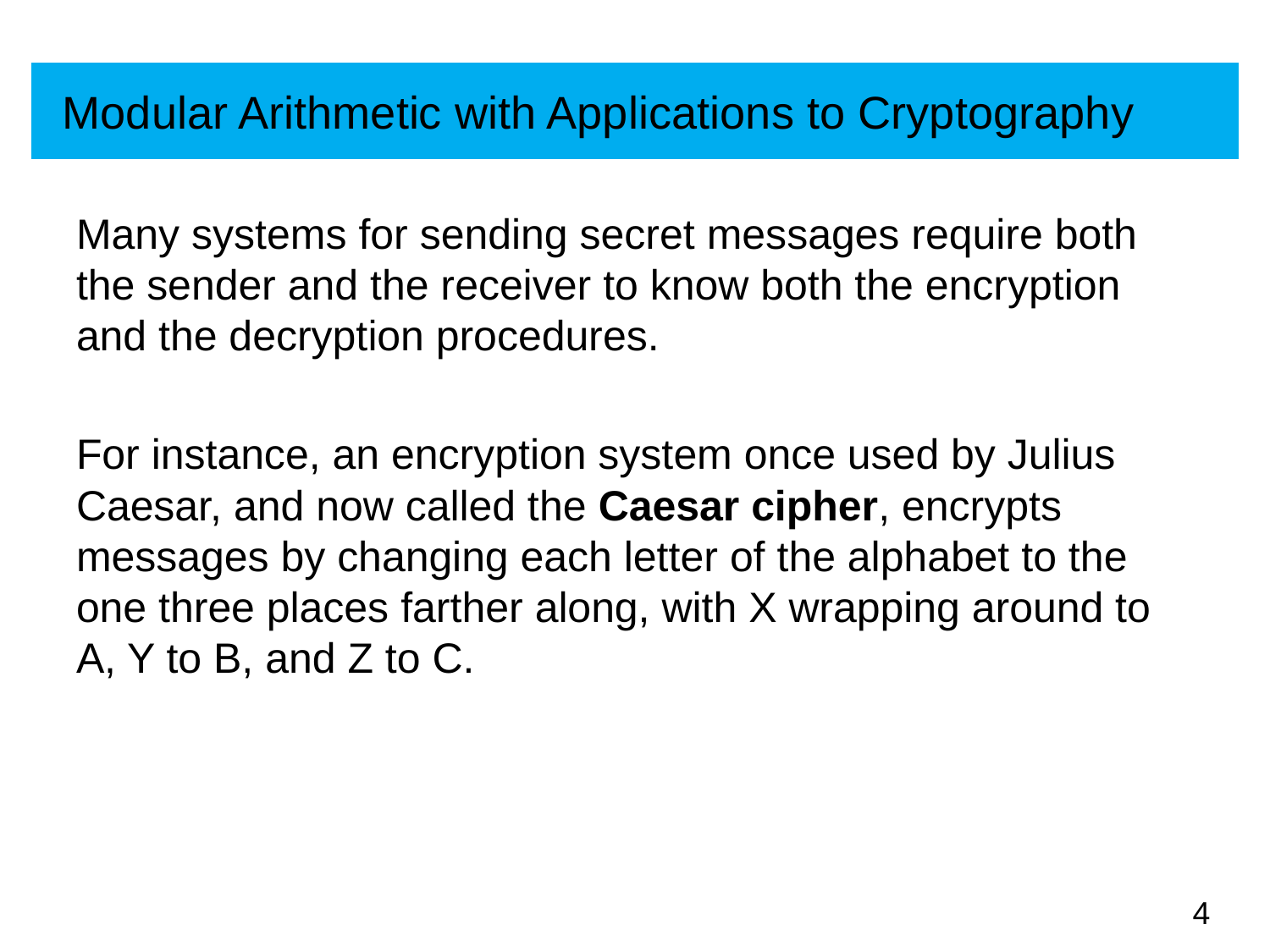

# Modular Arithmetic with Applications to Cryptography
Many systems for sending secret messages require both the sender and the receiver to know both the encryption and the decryption procedures.

For instance, an encryption system once used by Julius Caesar, and now called the Caesar cipher, encrypts messages by changing each letter of the alphabet to the one three places farther along, with X wrapping around to A, Y to B, and Z to C.